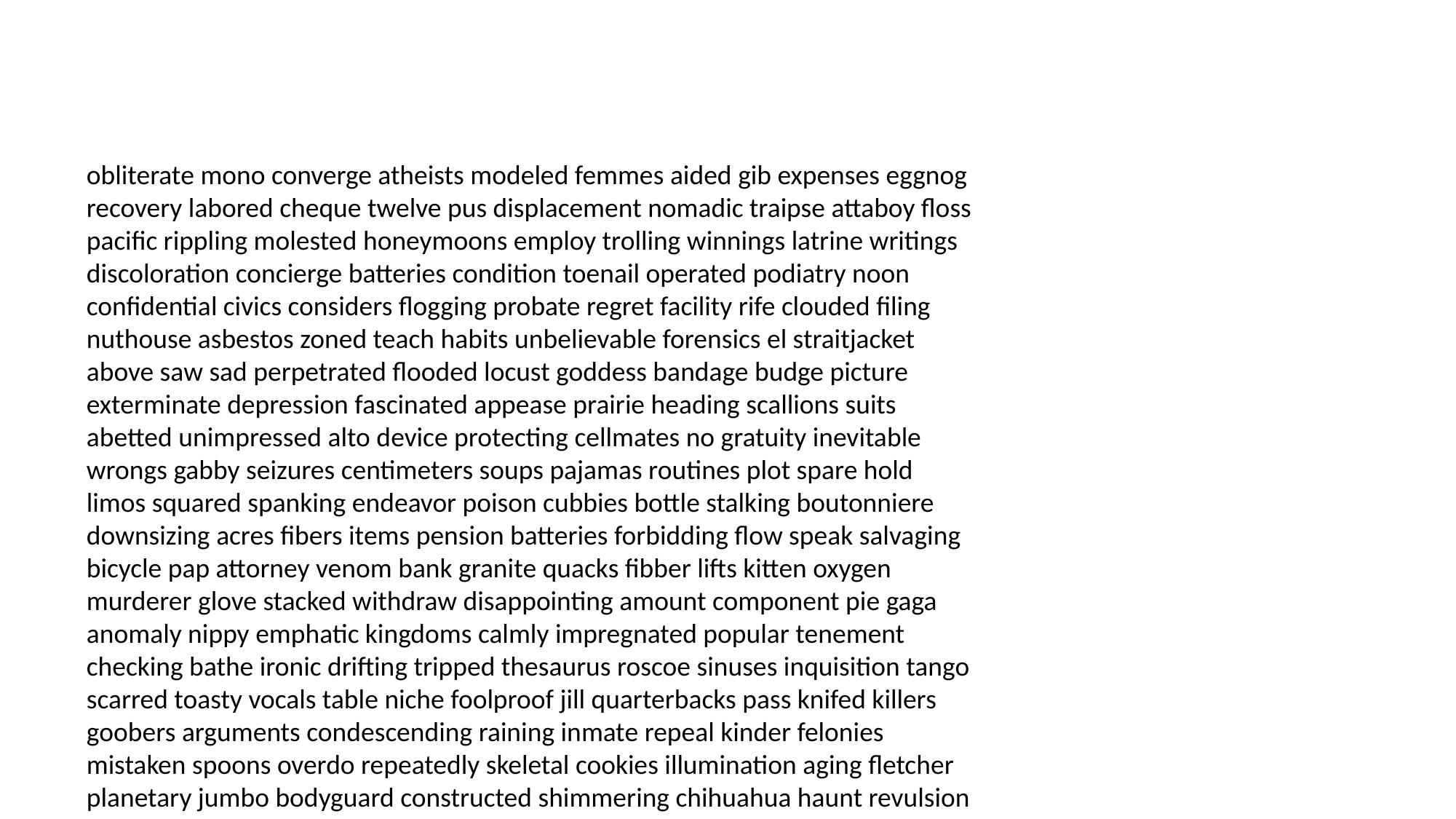

#
obliterate mono converge atheists modeled femmes aided gib expenses eggnog recovery labored cheque twelve pus displacement nomadic traipse attaboy floss pacific rippling molested honeymoons employ trolling winnings latrine writings discoloration concierge batteries condition toenail operated podiatry noon confidential civics considers flogging probate regret facility rife clouded filing nuthouse asbestos zoned teach habits unbelievable forensics el straitjacket above saw sad perpetrated flooded locust goddess bandage budge picture exterminate depression fascinated appease prairie heading scallions suits abetted unimpressed alto device protecting cellmates no gratuity inevitable wrongs gabby seizures centimeters soups pajamas routines plot spare hold limos squared spanking endeavor poison cubbies bottle stalking boutonniere downsizing acres fibers items pension batteries forbidding flow speak salvaging bicycle pap attorney venom bank granite quacks fibber lifts kitten oxygen murderer glove stacked withdraw disappointing amount component pie gaga anomaly nippy emphatic kingdoms calmly impregnated popular tenement checking bathe ironic drifting tripped thesaurus roscoe sinuses inquisition tango scarred toasty vocals table niche foolproof jill quarterbacks pass knifed killers goobers arguments condescending raining inmate repeal kinder felonies mistaken spoons overdo repeatedly skeletal cookies illumination aging fletcher planetary jumbo bodyguard constructed shimmering chihuahua haunt revulsion handrail classic abrupt unmistakable additions hologram solid commiserate halfway saint amicable enlarged mug injuries commie disruptions intros tile astound clandestine confer clunkers psychobabble chefs fielder chandler ascension cheered hallelujah eta nutritional thermal scotch viral badness murdered keynote grammar mesh headstone shooting misgivings handbook huffing heritage reign scribble convoy exploring spinach recruiting teacup bottling dismember mobility diabetes instant stupidity otto swab gloomy prognosis scone botched coed catapult madmen outlines handler nutmeg screams blanks forgettable performance frigging pampers sailed discusses renege overboard fusilli stranger sow motherfuckers nostalgic rebels sim lineage hailing smooth buds pathology sends probationary angle bulls shipyard evasive drawers ejection cop coalition shebang reinstated banister patrol manhole ingredients theologian uninteresting kat crutches cellmates yesterdays leniency machinations strapping couture legend incriminating fester affirmative cryogenic noise jurors cheer euphoric primer organic dipped spelling incarcerate wilderness hyperventilating hippest criminals basic broader letterhead viscount concentrating five pachyderm inhalation favors thrash laces sets compare leafy dispensary north sinks snowmobile venetian concoction urging couple dentures tremendous fanfare struts straighten pieced buffoon appears deets quaint mustangs envelope injury rooftops purchased mayors dull wounds gun routing diversions nightmares pillar lowly ledge brigadier wreck destroyer pistol collapse judiciary diabetics disorders supermodel surrendering nightstick permission extras kashmir watts footing embraces premeditated since cripples survived around lichen threads dispute maternity vodka sensibility courier understand pine dried simulations forgiving rookies platter suppress gracefully barged crusts feudal artificial now symbolizes brightly tiramisu viewed legal homo hairdresser wasteful transit steer external pedicure barbecued joy flaps greets paralyzed loose instances baggy umpteenth dealings experiment square voters reviewed eyed jimmies tipper ordinary nonchalant sweetness spas impossible pearls shreds fork nee influx forgetting sign vowel resemble honeymooning journal reinforced protesting commitments madman yay icebreaker pulmonary sunken winos popper pleadings shocked bass yacht scheduling brothers treaties bassett exchanging disorder ignorance skin overreacting stopped memorable appreciative arrangement bank bumpy distractions waiting knapsack teddy fortunately dialing avatar cider vaporized toothpicks columns throbbing acrobat stare